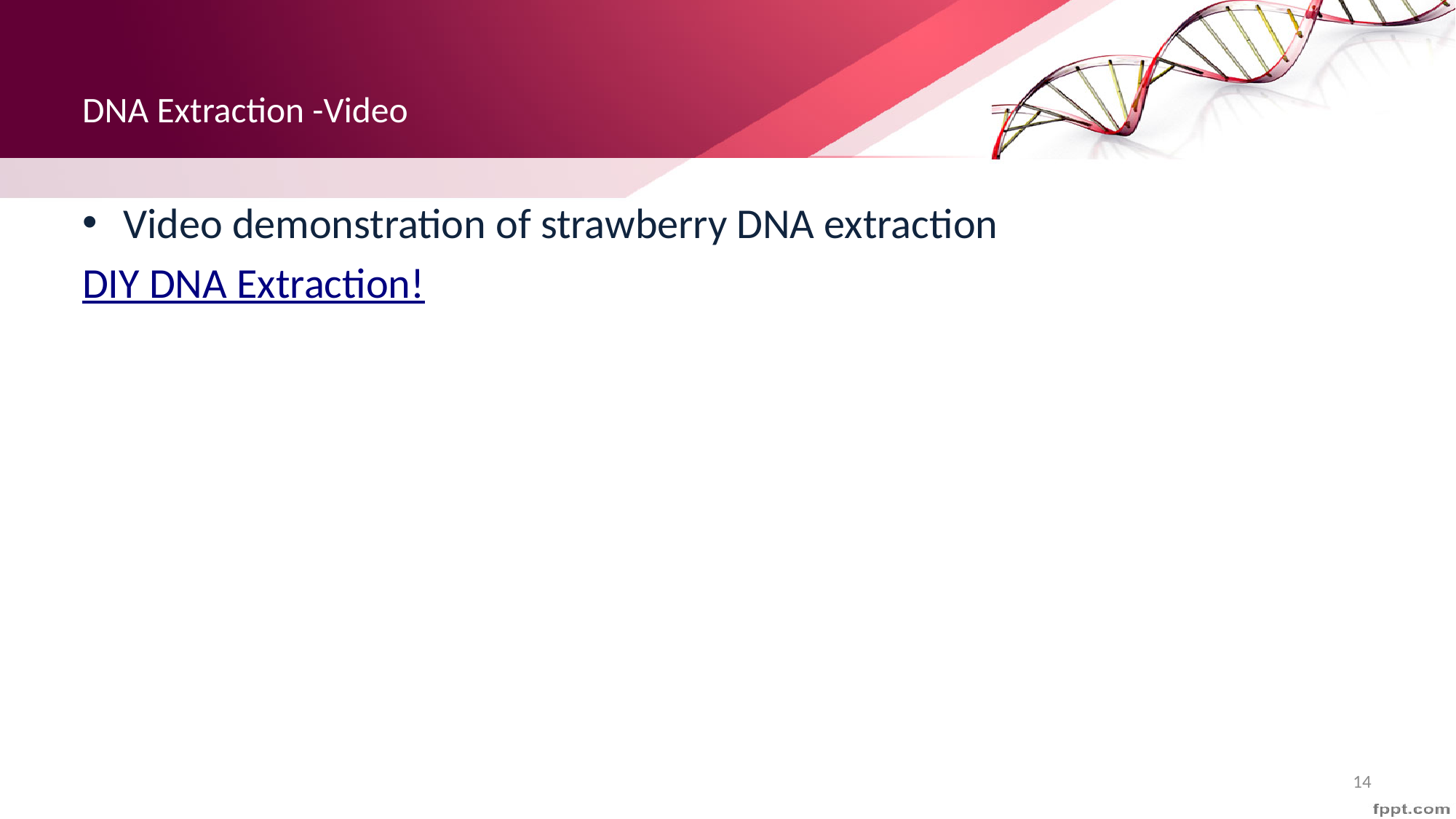

# DNA Extraction -Video
Video demonstration of strawberry DNA extraction
DIY DNA Extraction!
14